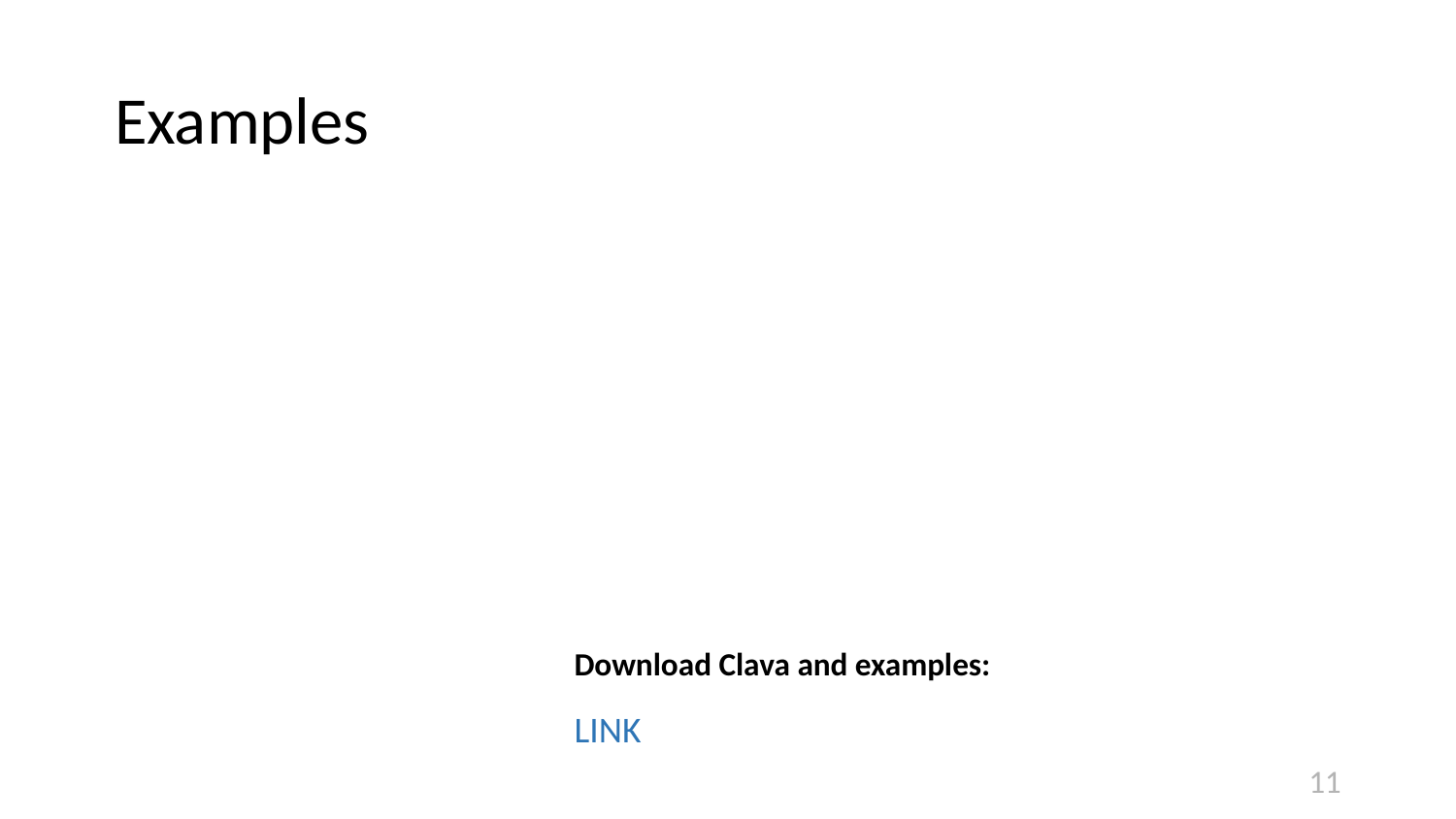

# Examples

Download Clava and examples:
LINK
11